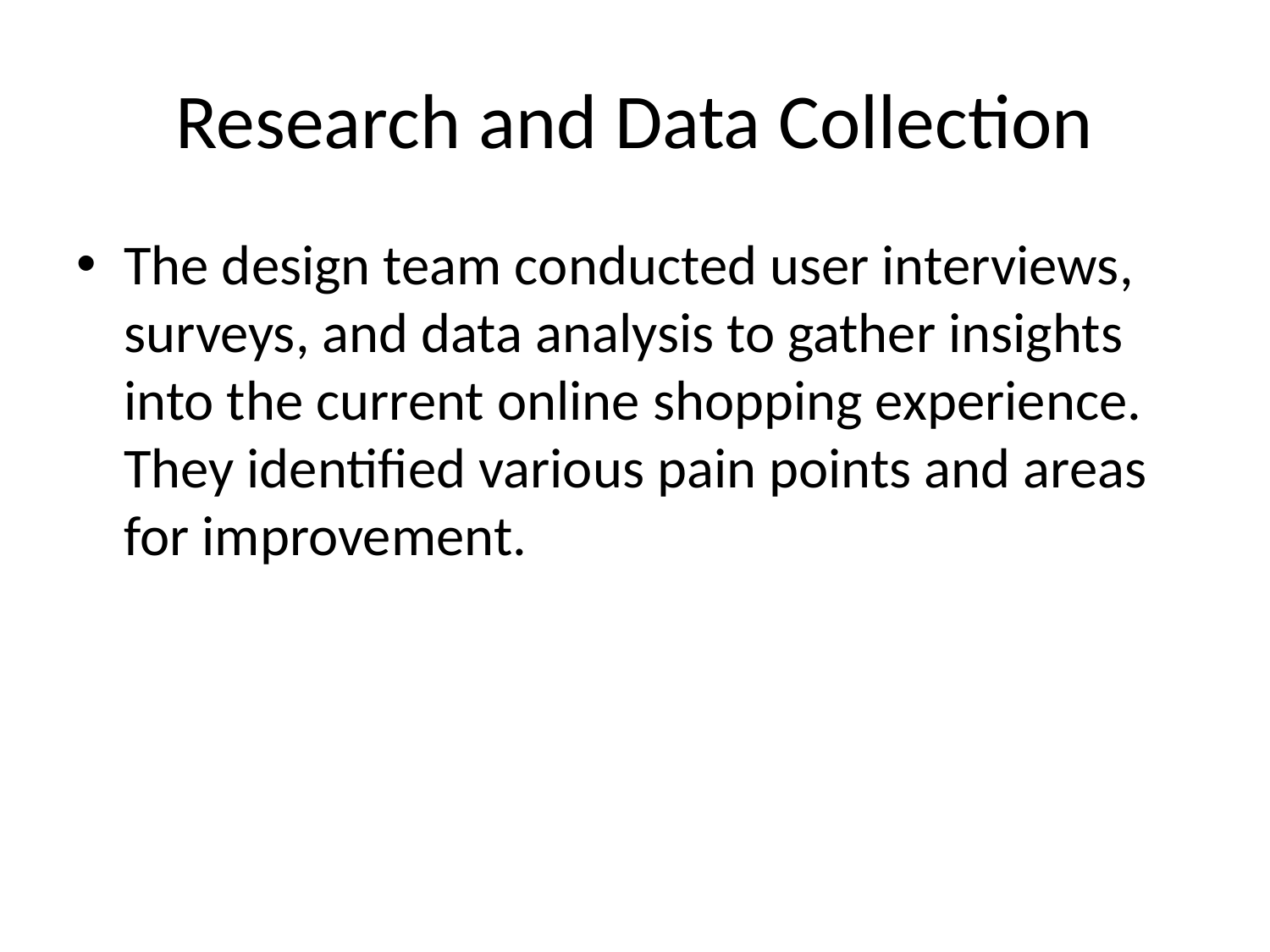

# Research and Data Collection
The design team conducted user interviews, surveys, and data analysis to gather insights into the current online shopping experience. They identified various pain points and areas for improvement.